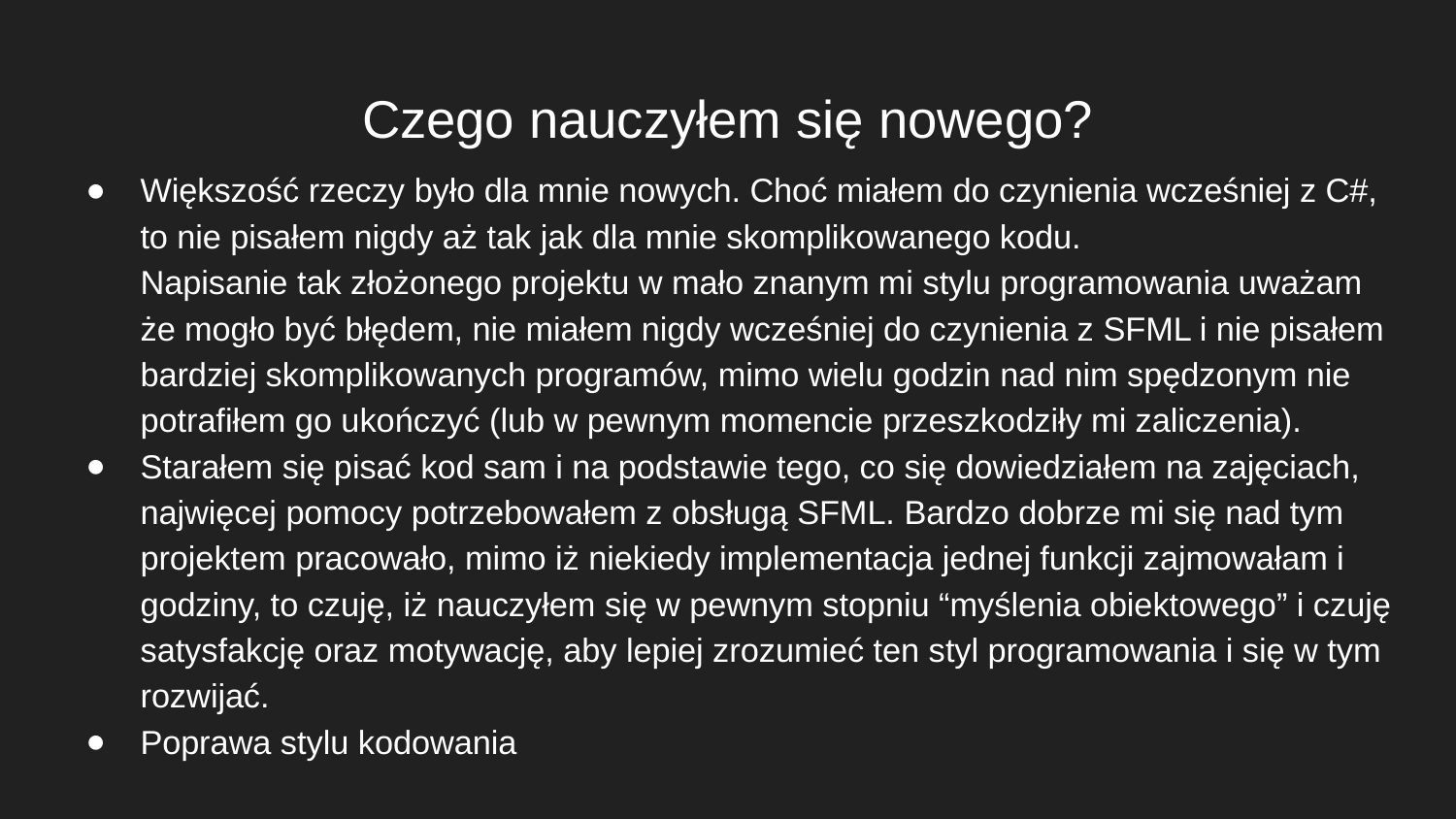

# Czego nauczyłem się nowego?
Większość rzeczy było dla mnie nowych. Choć miałem do czynienia wcześniej z C#, to nie pisałem nigdy aż tak jak dla mnie skomplikowanego kodu.
Napisanie tak złożonego projektu w mało znanym mi stylu programowania uważam że mogło być błędem, nie miałem nigdy wcześniej do czynienia z SFML i nie pisałem bardziej skomplikowanych programów, mimo wielu godzin nad nim spędzonym nie potrafiłem go ukończyć (lub w pewnym momencie przeszkodziły mi zaliczenia).
Starałem się pisać kod sam i na podstawie tego, co się dowiedziałem na zajęciach, najwięcej pomocy potrzebowałem z obsługą SFML. Bardzo dobrze mi się nad tym projektem pracowało, mimo iż niekiedy implementacja jednej funkcji zajmowałam i godziny, to czuję, iż nauczyłem się w pewnym stopniu “myślenia obiektowego” i czuję satysfakcję oraz motywację, aby lepiej zrozumieć ten styl programowania i się w tym rozwijać.
Poprawa stylu kodowania